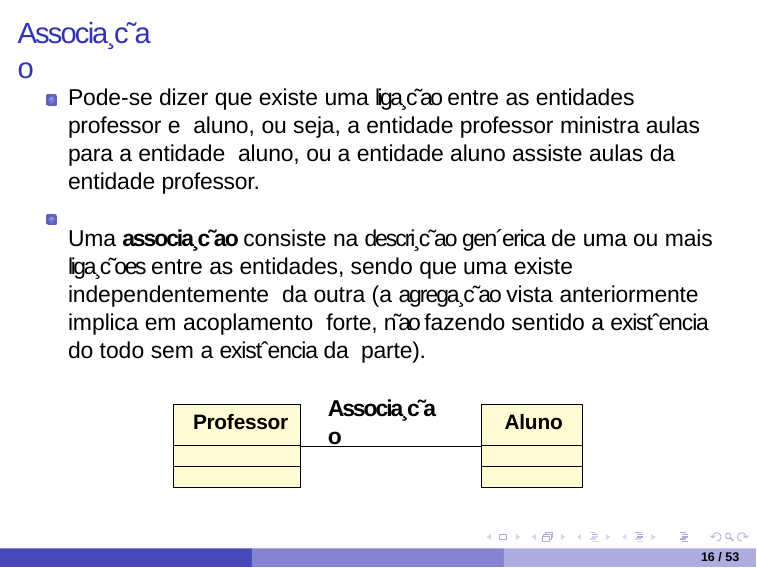

# Associa¸c˜ao
Pode-se dizer que existe uma liga¸c˜ao entre as entidades professor e  aluno, ou seja, a entidade professor ministra aulas para a entidade  aluno, ou a entidade aluno assiste aulas da entidade professor.

Uma associa¸c˜ao consiste na descri¸c˜ao gen´erica de uma ou mais  liga¸c˜oes entre as entidades, sendo que uma existe independentemente  da outra (a agrega¸c˜ao vista anteriormente implica em acoplamento  forte, n˜ao fazendo sentido a existˆencia do todo sem a existˆencia da  parte).

Associa¸c˜ao

Professor
Aluno
16 / 53